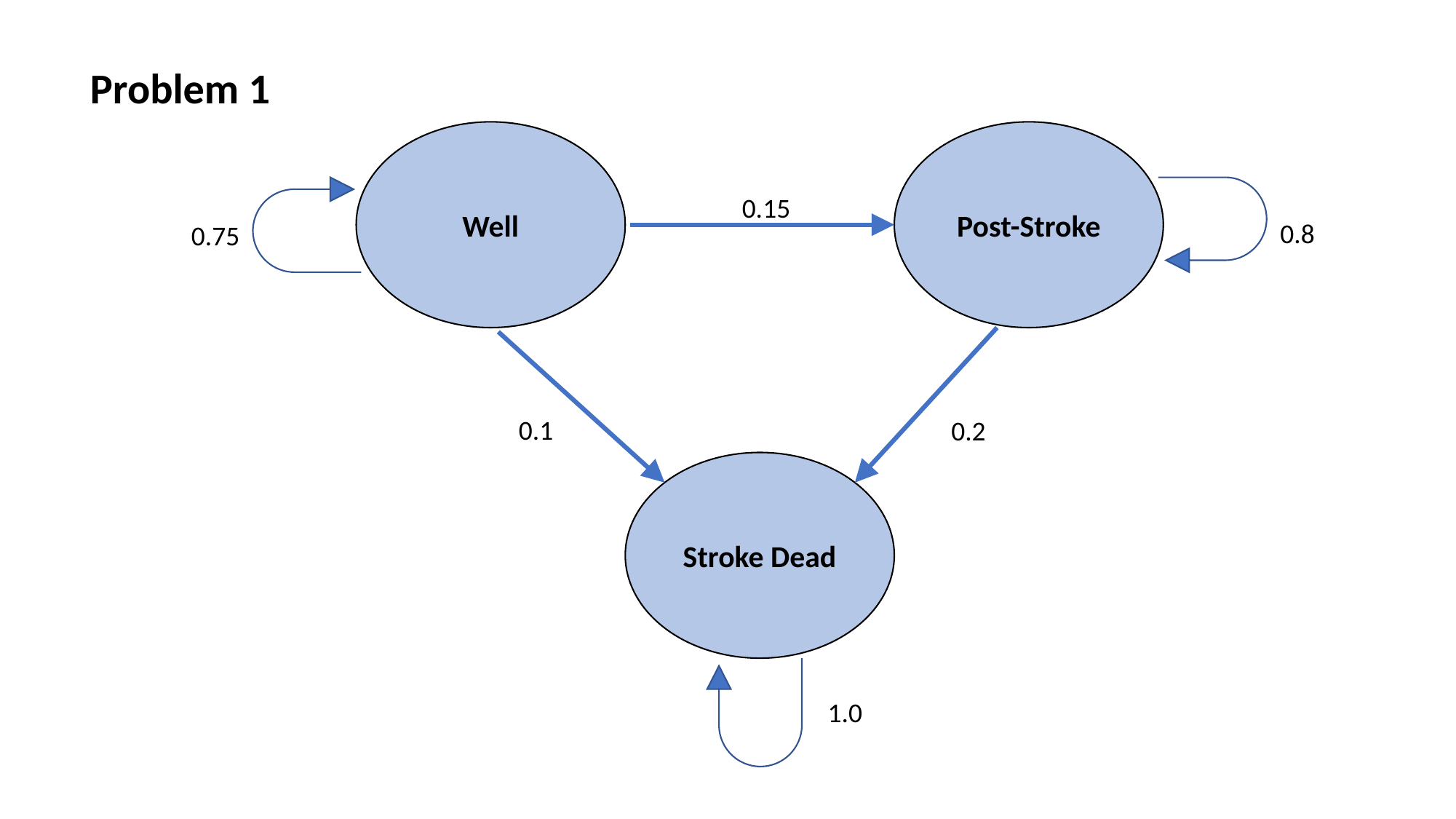

Problem 1
Well
Post-Stroke

0.15
0.8
0.75
0.1
0.2
Stroke Dead

1.0